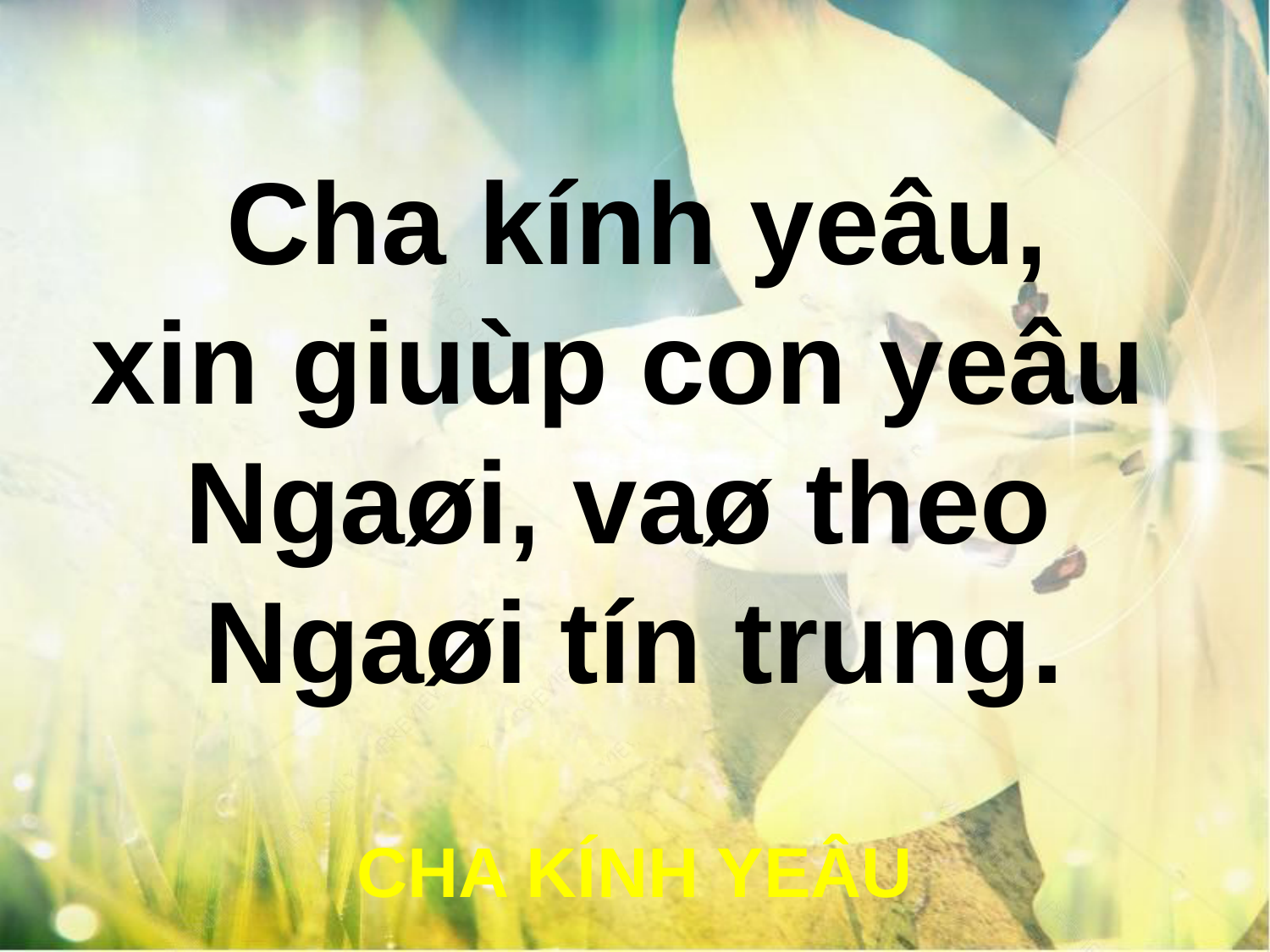

Cha kính yeâu,
xin giuùp con yeâu
Ngaøi, vaø theo
Ngaøi tín trung.
CHA KÍNH YEÂU